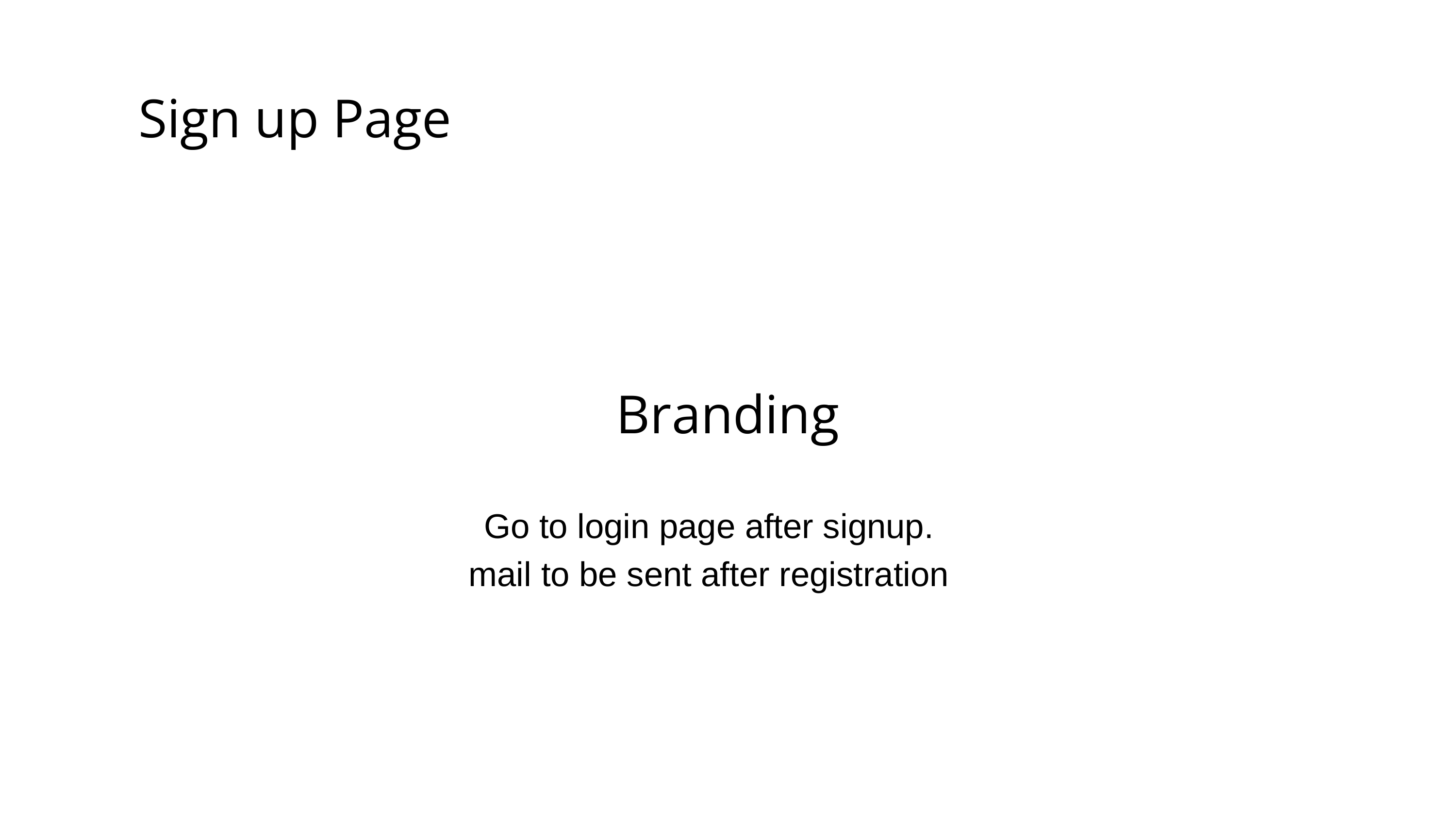

Sign up Page
Branding
Go to login page after signup.
mail to be sent after registration